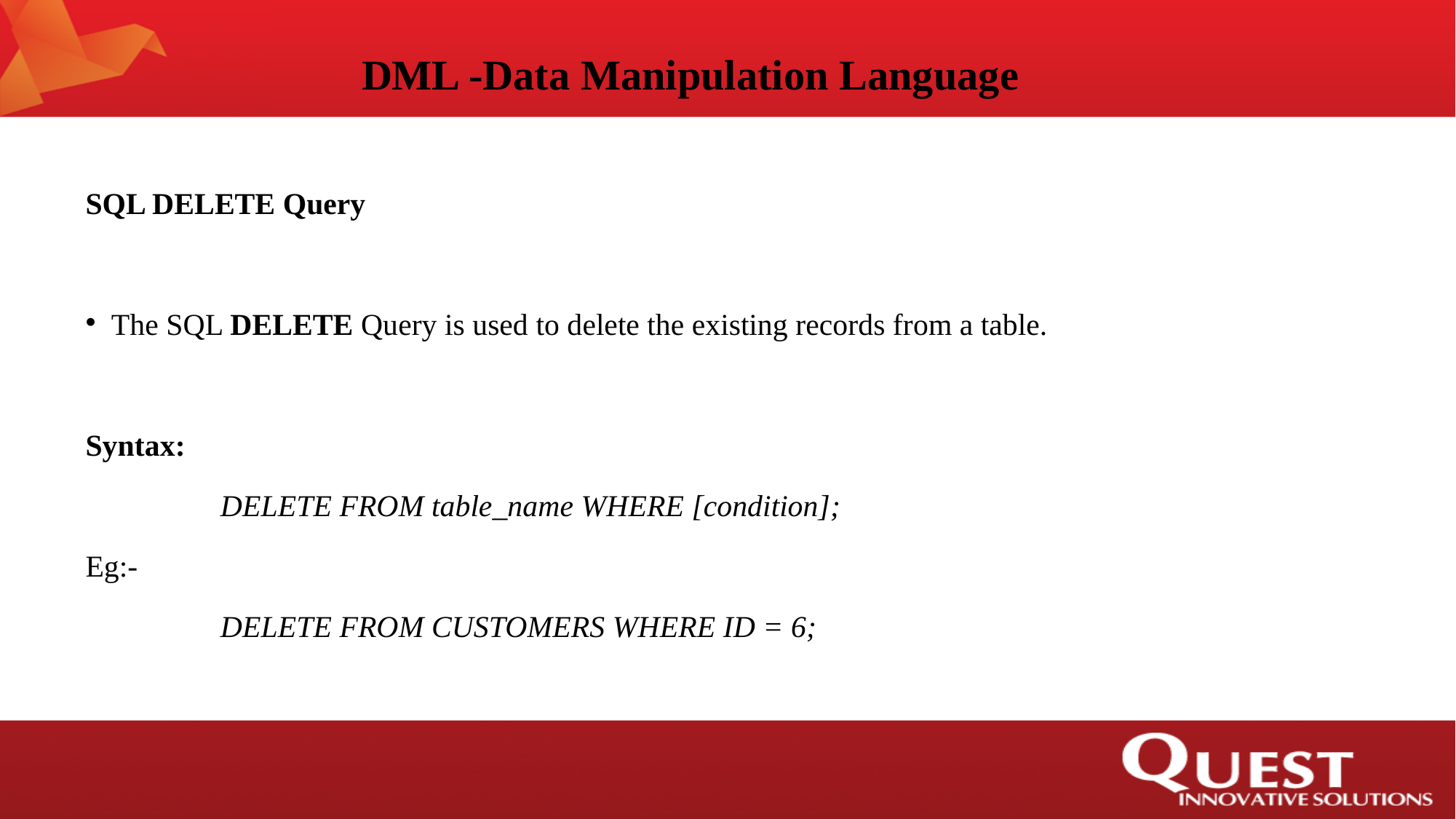

DML -Data Manipulation Language

SQL DELETE Query

The SQL DELETE Query is used to delete the existing records from a table.

Syntax:
		DELETE FROM table_name WHERE [condition];
Eg:-
		DELETE FROM CUSTOMERS WHERE ID = 6;